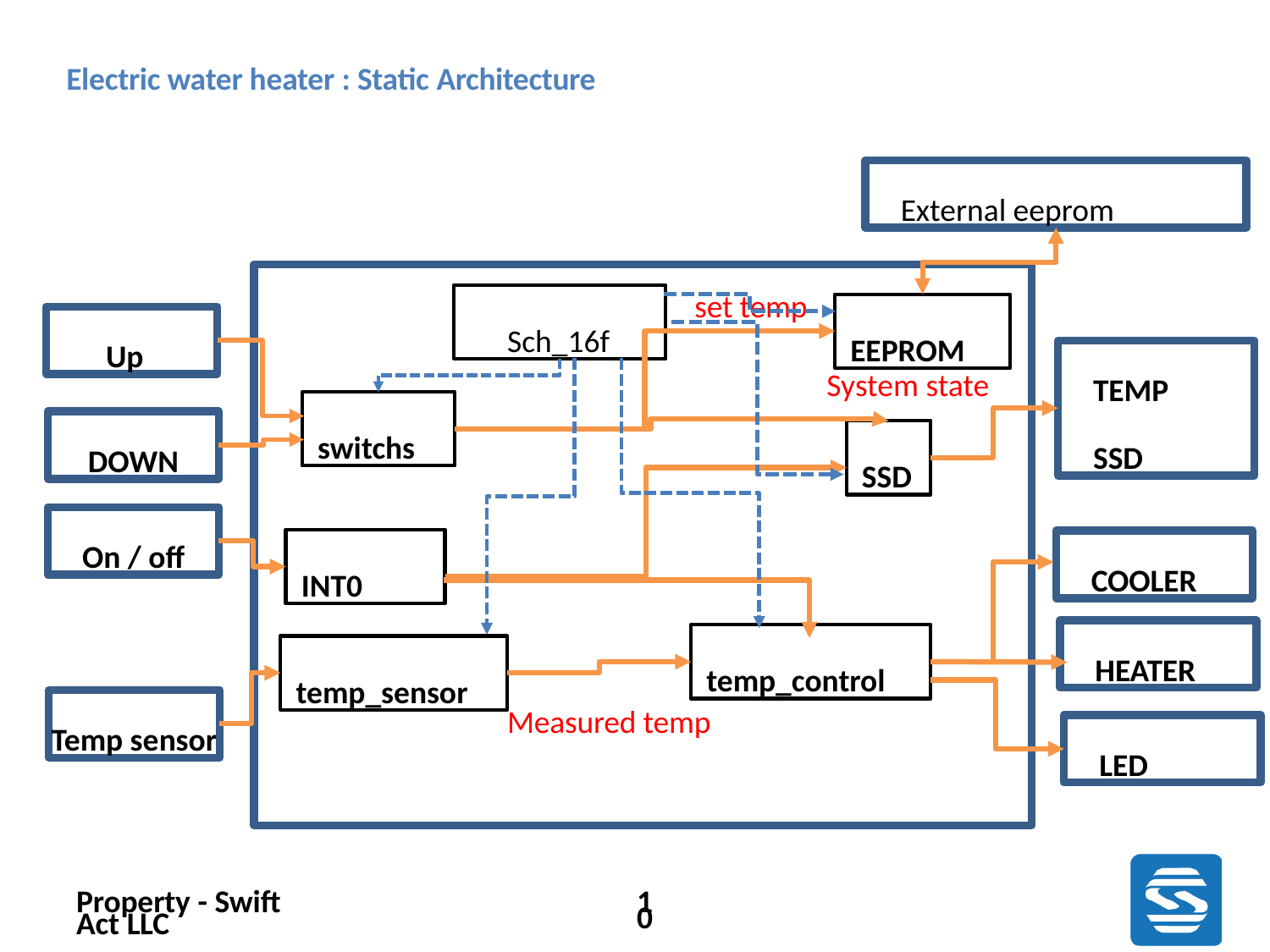

# Electric water heater : Static Architecture
External eeprom

set temp
Sch_16f
EEPROM
Up
TEMP
SSD
System state
switchs
DOWN
SSD
On / off
INT0
COOLER
HEATER
temp_control
temp_sensor
Temp sensor
Measured temp
LED
Property - Swift Act LLC
10